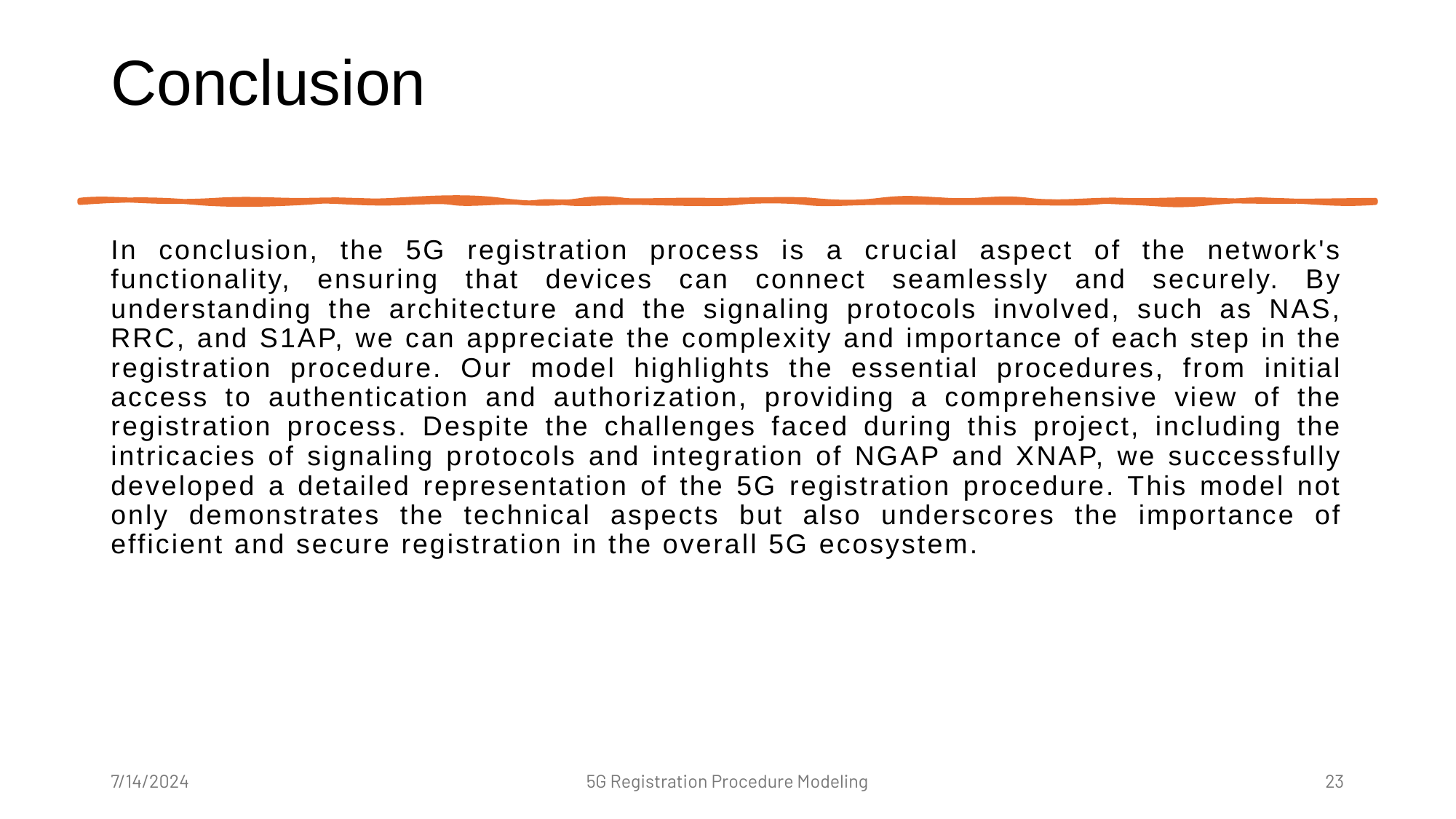

# Conclusion

In conclusion, the 5G registration process is a crucial aspect of the network's functionality, ensuring that devices can connect seamlessly and securely. By understanding the architecture and the signaling protocols involved, such as NAS, RRC, and S1AP, we can appreciate the complexity and importance of each step in the registration procedure. Our model highlights the essential procedures, from initial access to authentication and authorization, providing a comprehensive view of the registration process. Despite the challenges faced during this project, including the intricacies of signaling protocols and integration of NGAP and XNAP, we successfully developed a detailed representation of the 5G registration procedure. This model not only demonstrates the technical aspects but also underscores the importance of efficient and secure registration in the overall 5G ecosystem.
7/14/2024
5G Registration Procedure Modeling
23